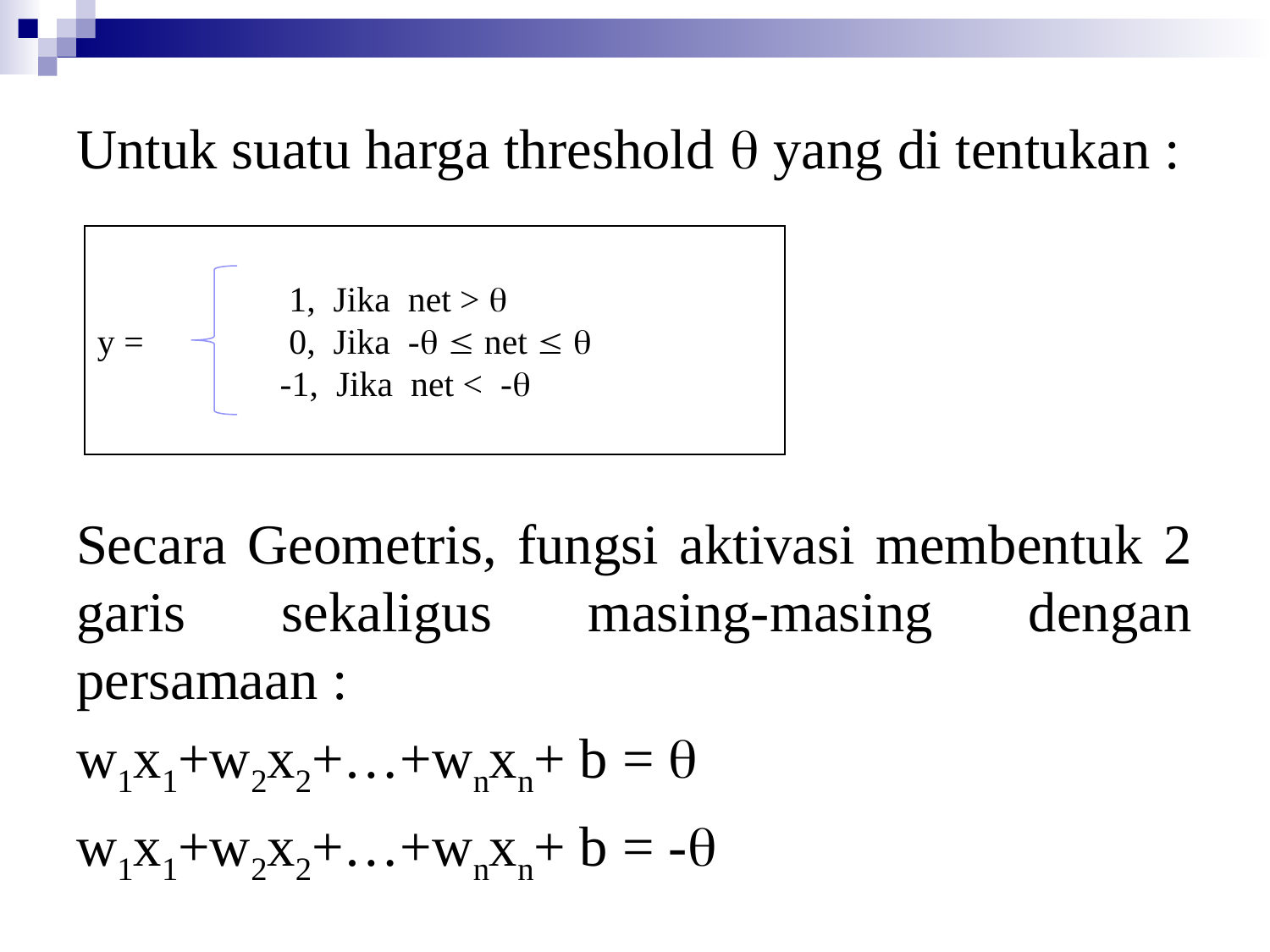

Untuk suatu harga threshold θ yang di tentukan :

Secara Geometris, fungsi aktivasi membentuk 2 garis sekaligus masing-masing dengan persamaan :
w1x1+w2x2+…+wnxn+ b = θ
w1x1+w2x2+…+wnxn+ b = -θ

y =

 1,  Jika  net > θ
 0,  Jika  -θ ≤ net ≤ θ
-1,  Jika  net <  -θ